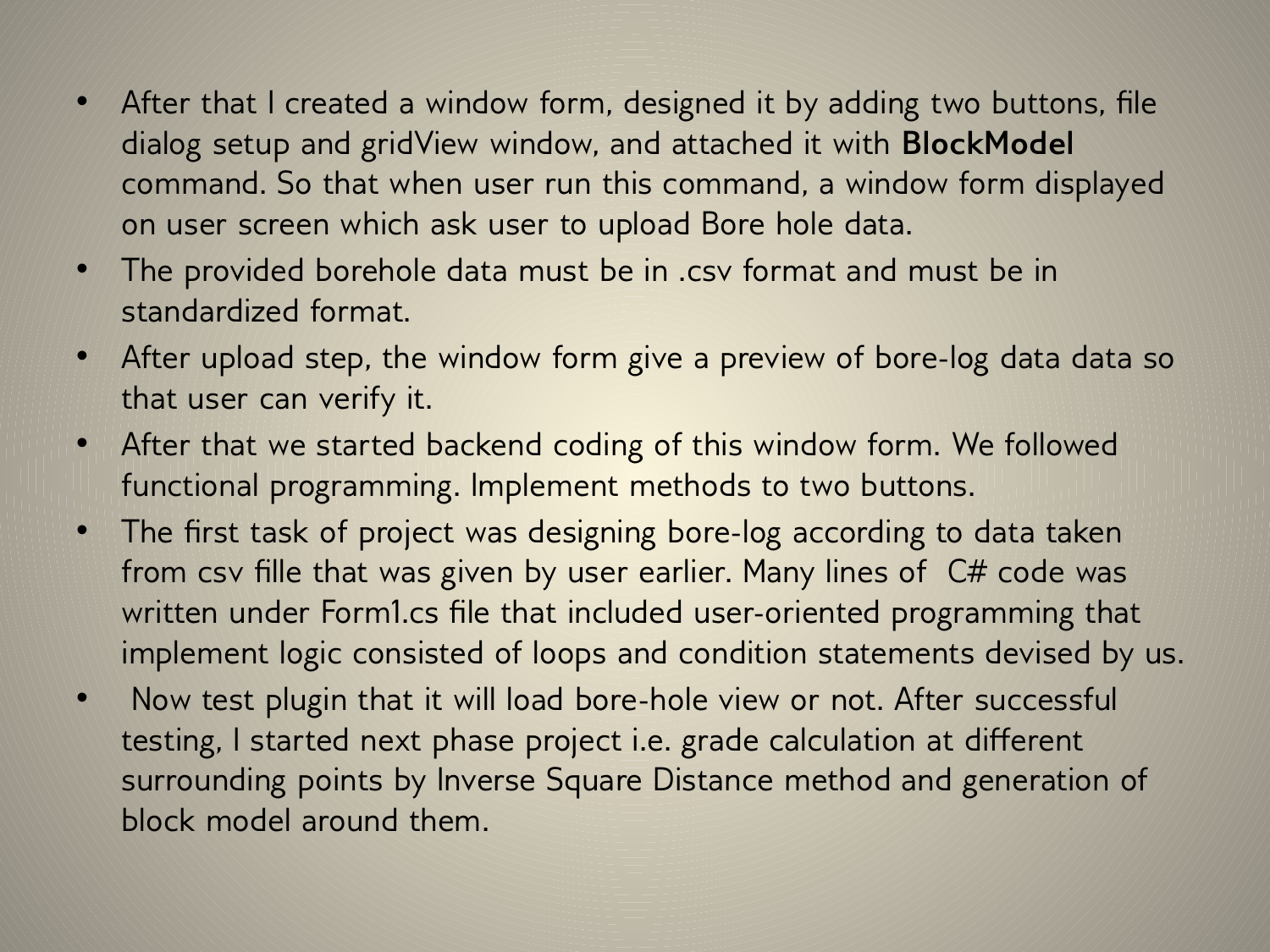

After that I created a window form, designed it by adding two buttons, file dialog setup and gridView window, and attached it with BlockModel command. So that when user run this command, a window form displayed on user screen which ask user to upload Bore hole data.
The provided borehole data must be in .csv format and must be in standardized format.
After upload step, the window form give a preview of bore-log data data so that user can verify it.
After that we started backend coding of this window form. We followed functional programming. Implement methods to two buttons.
The first task of project was designing bore-log according to data taken from csv fille that was given by user earlier. Many lines of  C# code was written under Form1.cs file that included user-oriented programming that implement logic consisted of loops and condition statements devised by us.
 Now test plugin that it will load bore-hole view or not. After successful testing, I started next phase project i.e. grade calculation at different surrounding points by Inverse Square Distance method and generation of block model around them.